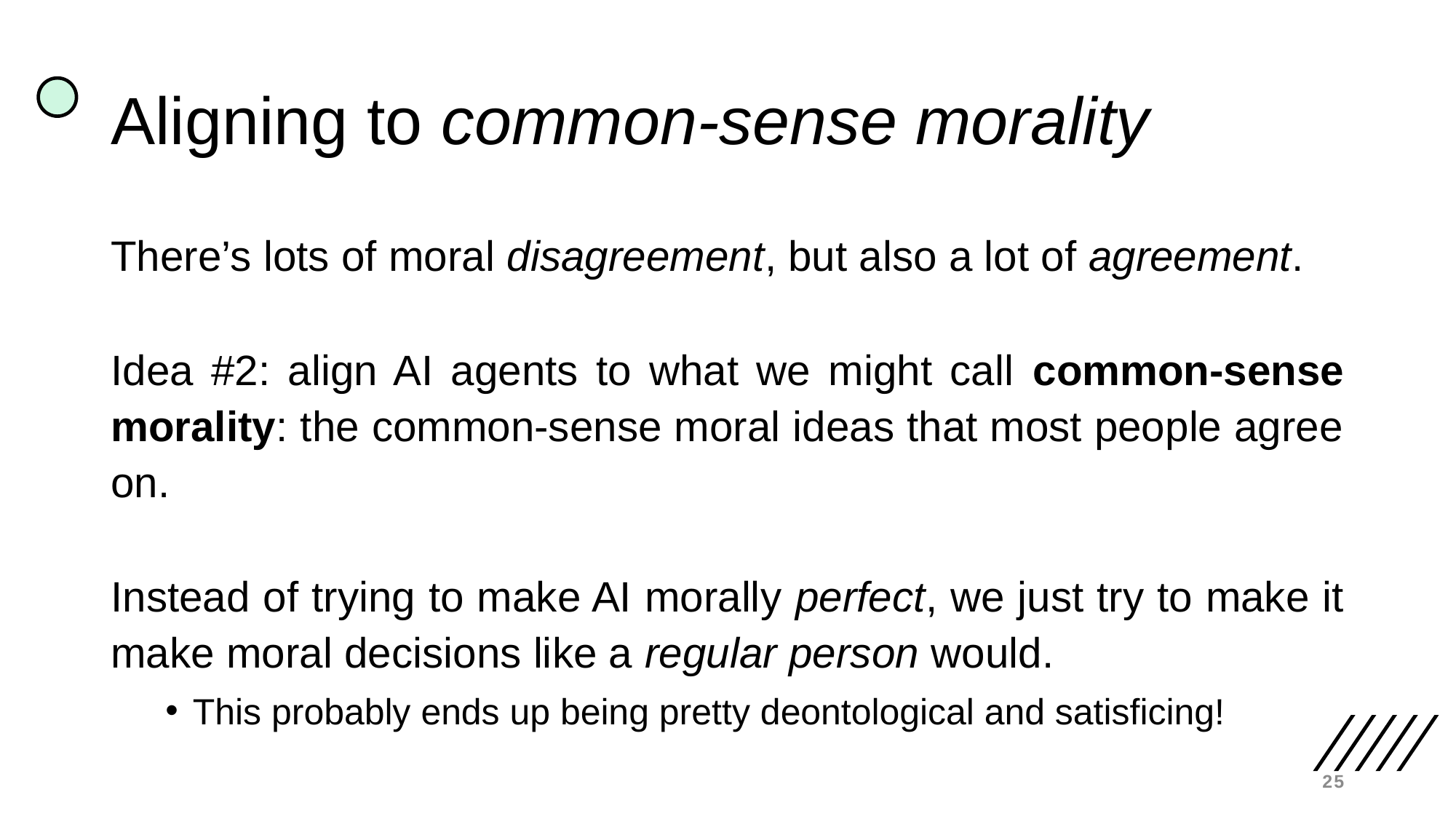

# Aligning to common-sense morality
There’s lots of moral disagreement, but also a lot of agreement.

Idea #2: align AI agents to what we might call common-sense morality: the common-sense moral ideas that most people agree on.

Instead of trying to make AI morally perfect, we just try to make it make moral decisions like a regular person would.
This probably ends up being pretty deontological and satisficing!
25